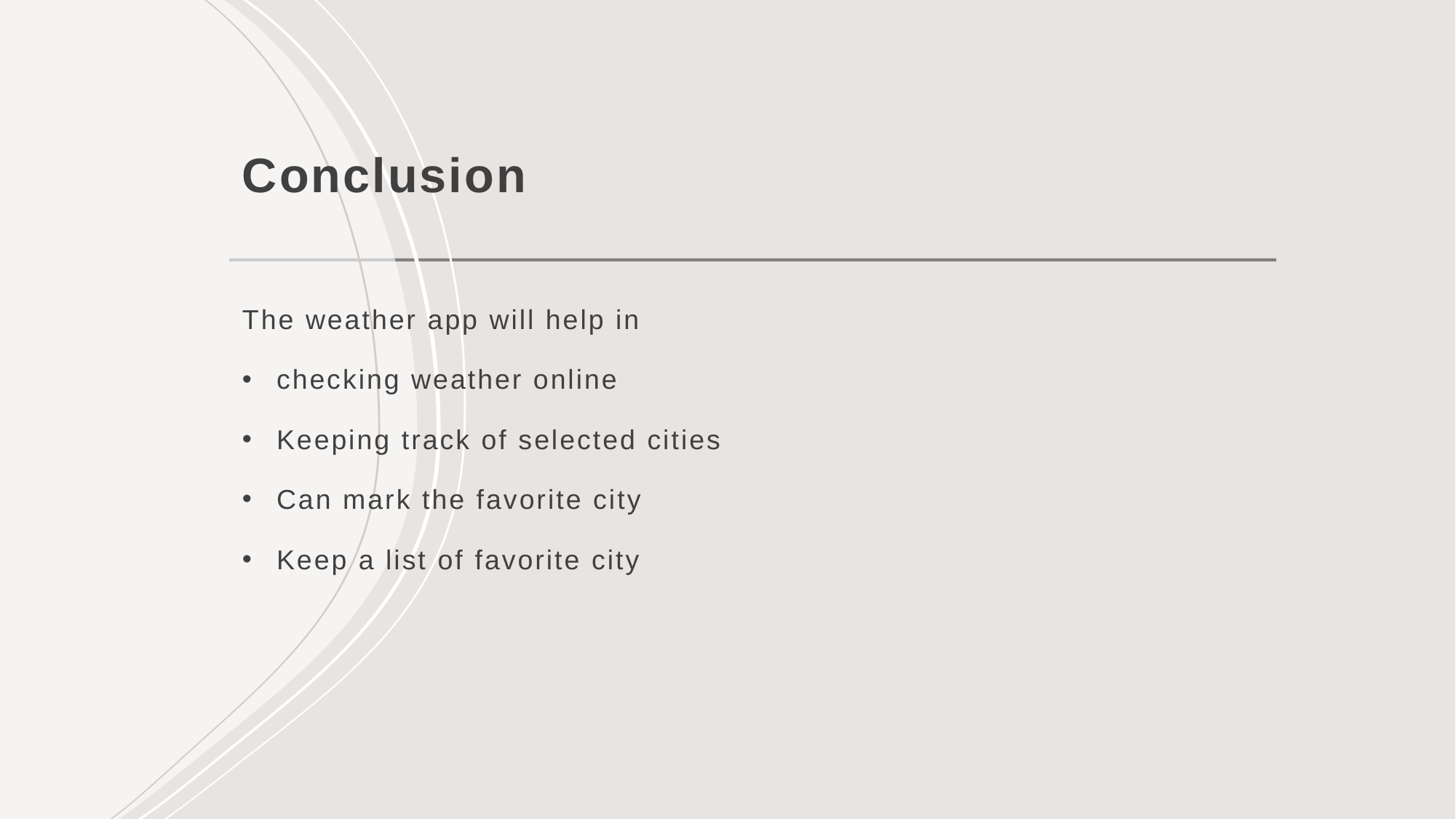

# Conclusion
The weather app will help in
checking weather online
Keeping track of selected cities
Can mark the favorite city
Keep a list of favorite city